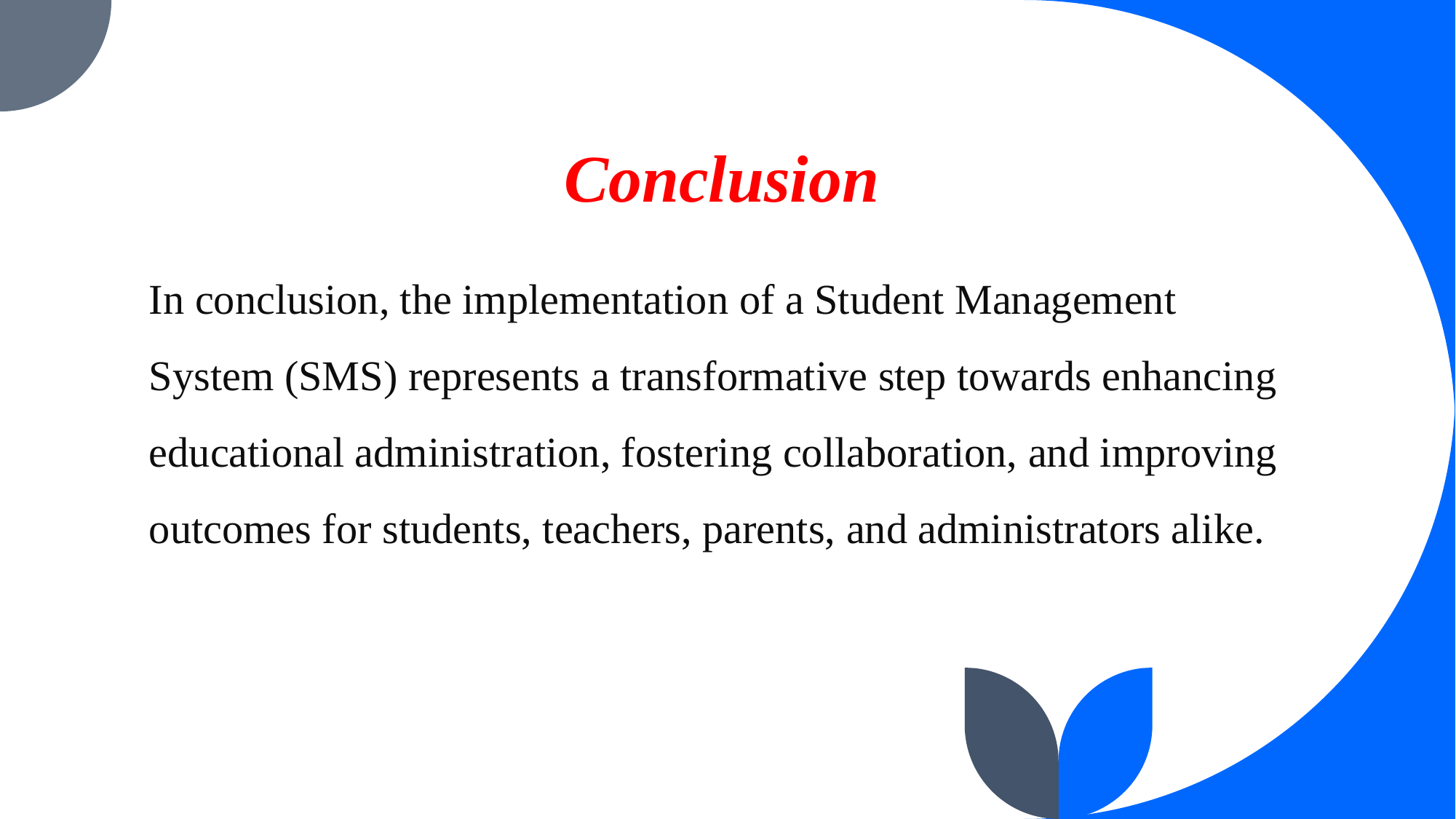

# Conclusion
In conclusion, the implementation of a Student Management System (SMS) represents a transformative step towards enhancing educational administration, fostering collaboration, and improving outcomes for students, teachers, parents, and administrators alike.